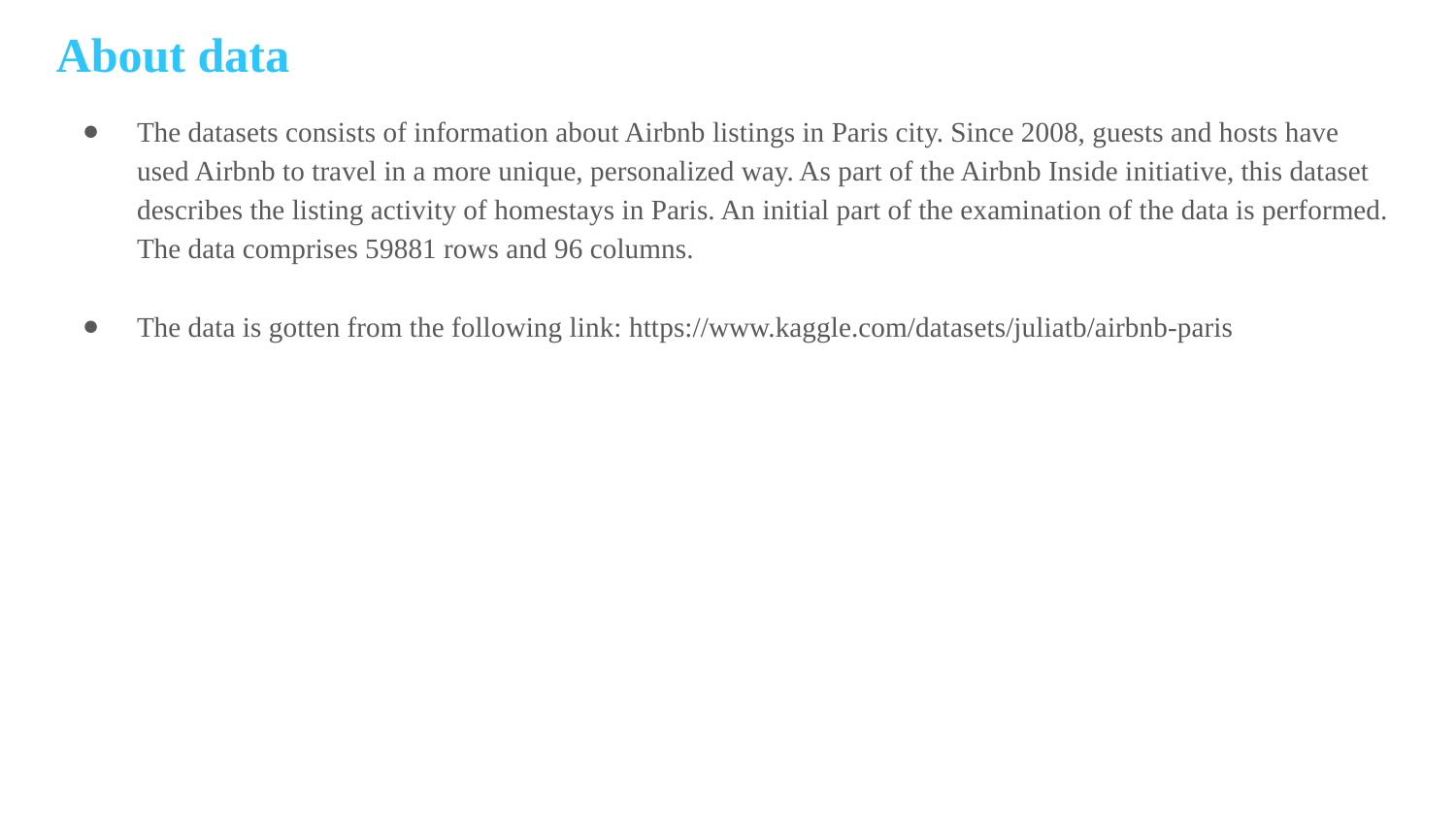

# About data
The datasets consists of information about Airbnb listings in Paris city. Since 2008, guests and hosts have used Airbnb to travel in a more unique, personalized way. As part of the Airbnb Inside initiative, this dataset describes the listing activity of homestays in Paris. An initial part of the examination of the data is performed. The data comprises 59881 rows and 96 columns.

The data is gotten from the following link: https://www.kaggle.com/datasets/juliatb/airbnb-paris